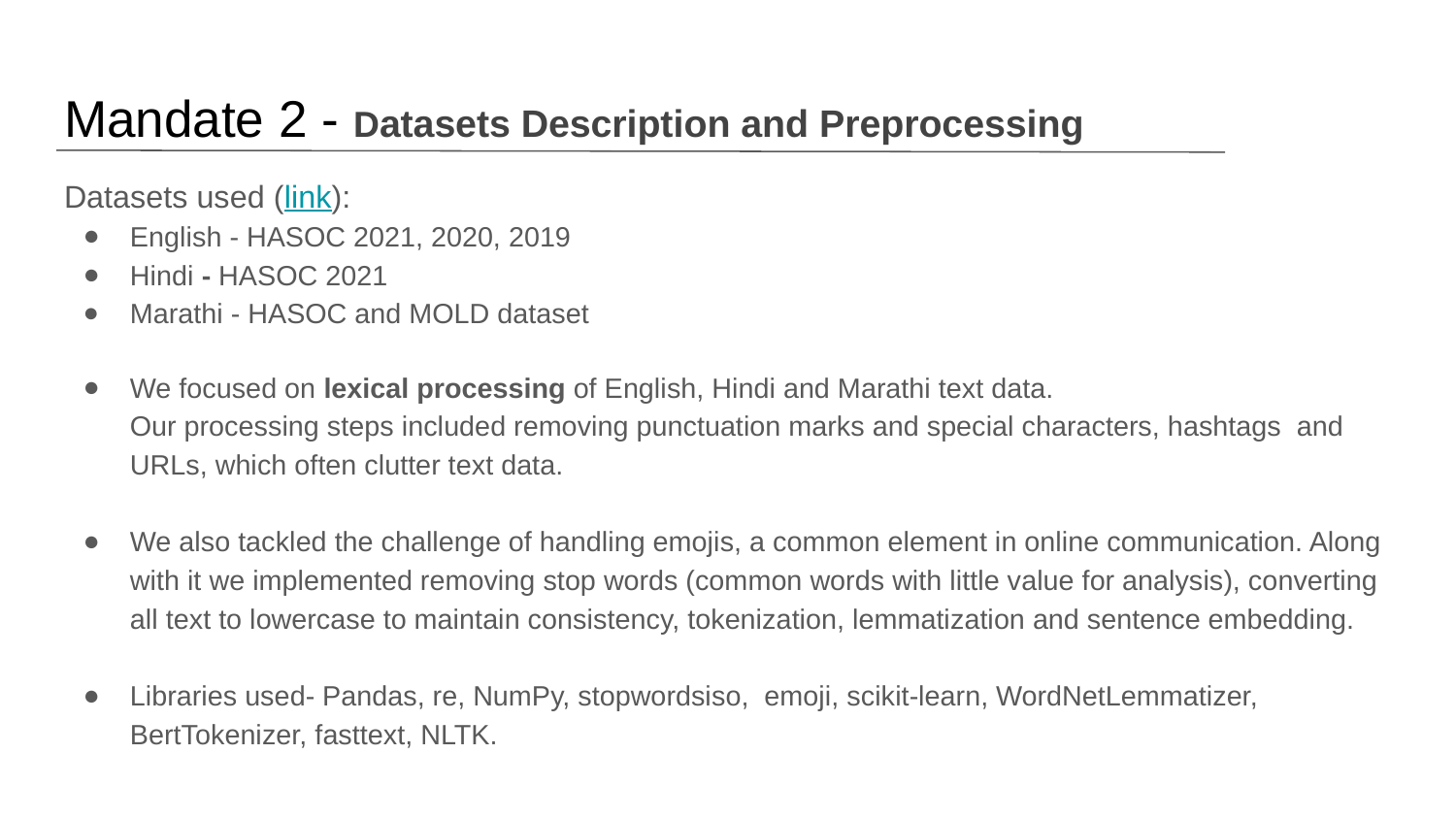

# Mandate 2 - Datasets Description and Preprocessing

Datasets used (link):
English - HASOC 2021, 2020, 2019
Hindi - HASOC 2021
Marathi - HASOC and MOLD dataset

We focused on lexical processing of English, Hindi and Marathi text data.
Our processing steps included removing punctuation marks and special characters, hashtags  and URLs, which often clutter text data.

We also tackled the challenge of handling emojis, a common element in online communication. Along with it we implemented removing stop words (common words with little value for analysis), converting all text to lowercase to maintain consistency, tokenization, lemmatization and sentence embedding.

Libraries used- Pandas, re, NumPy, stopwordsiso,  emoji, scikit-learn, WordNetLemmatizer, BertTokenizer, fasttext, NLTK.